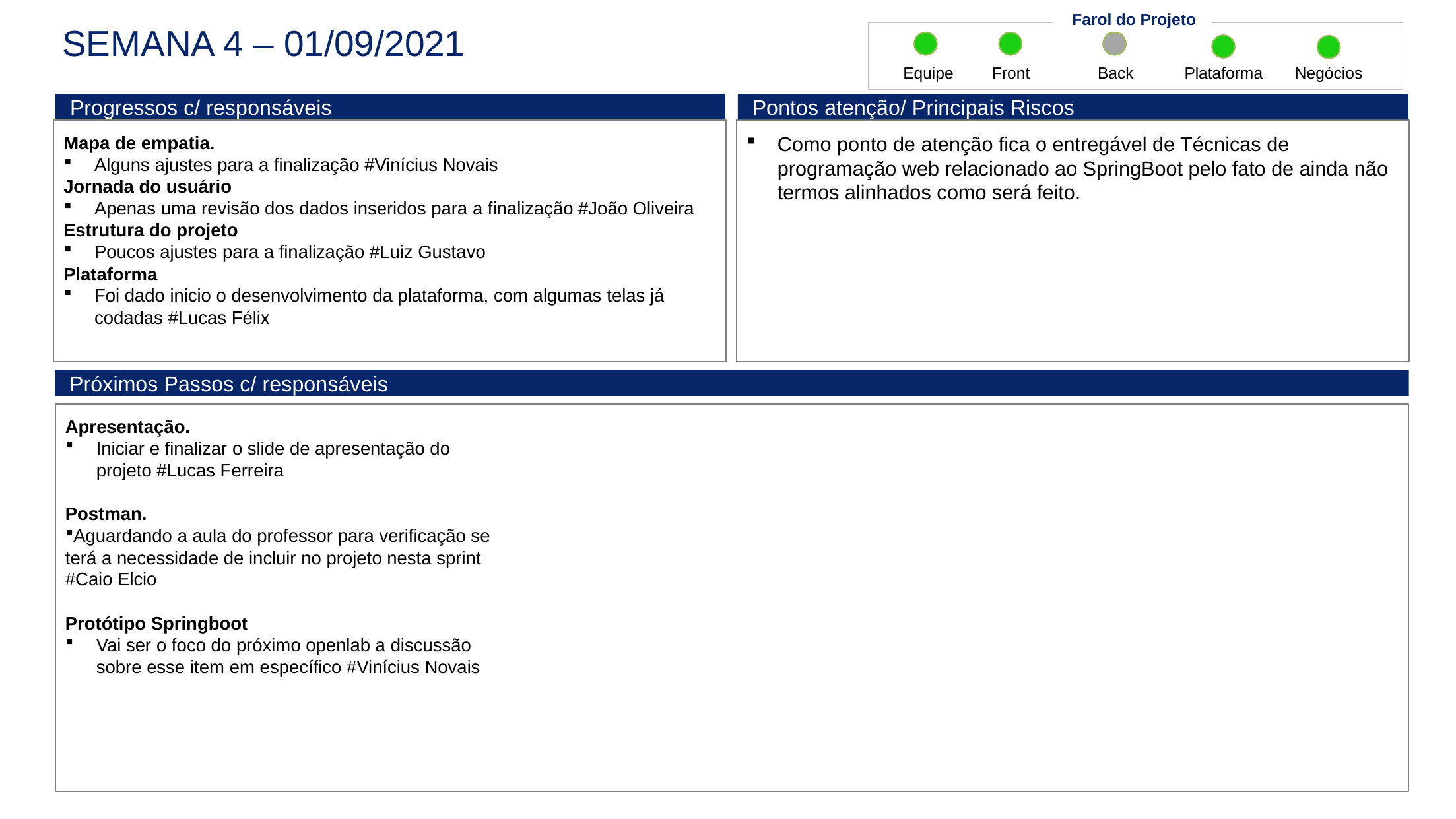

Farol do Projeto
# SEMANA 4 – 01/09/2021

Equipe
Front
Back
Plataforma
Negócios
Progressos c/ responsáveis
Pontos atenção/ Principais Riscos
Mapa de empatia.
Alguns ajustes para a finalização #Vinícius Novais
Jornada do usuário
Apenas uma revisão dos dados inseridos para a finalização #João Oliveira
Estrutura do projeto
Poucos ajustes para a finalização #Luiz Gustavo
Plataforma
Foi dado inicio o desenvolvimento da plataforma, com algumas telas já codadas #Lucas Félix

Como ponto de atenção fica o entregável de Técnicas de programação web relacionado ao SpringBoot pelo fato de ainda não termos alinhados como será feito.
Próximos Passos c/ responsáveis
Apresentação.
Iniciar e finalizar o slide de apresentação do projeto #Lucas Ferreira

Postman.
Aguardando a aula do professor para verificação se terá a necessidade de incluir no projeto nesta sprint #Caio Elcio

Protótipo Springboot
Vai ser o foco do próximo openlab a discussão sobre esse item em específico #Vinícius Novais